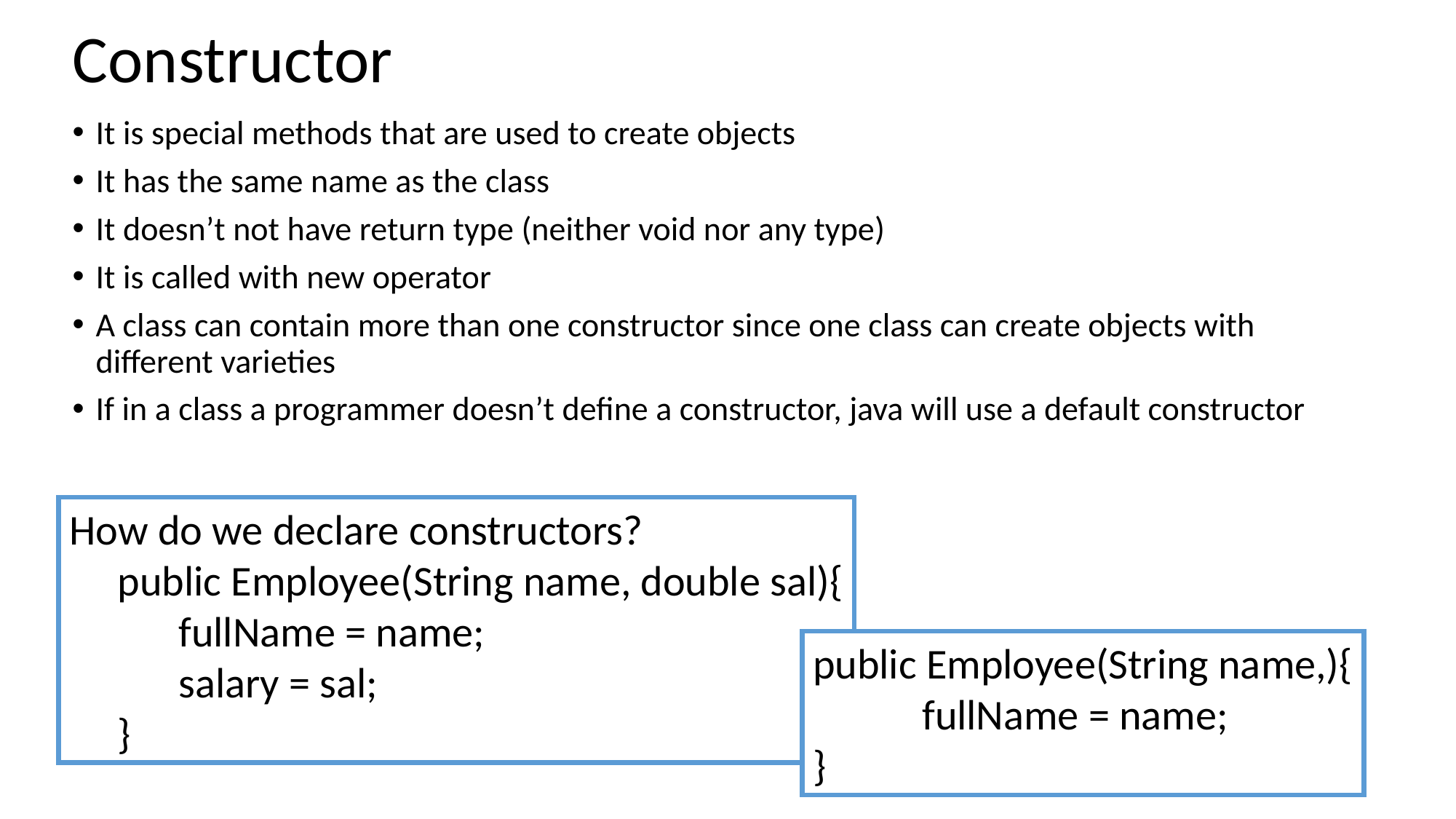

# Constructor
It is special methods that are used to create objects
It has the same name as the class
It doesn’t not have return type (neither void nor any type)
It is called with new operator
A class can contain more than one constructor since one class can create objects with different varieties
If in a class a programmer doesn’t define a constructor, java will use a default constructor
How do we declare constructors?
     public Employee(String name, double sal){
	fullName = name;
	salary = sal;
     }
public Employee(String name,){
	fullName = name;
}